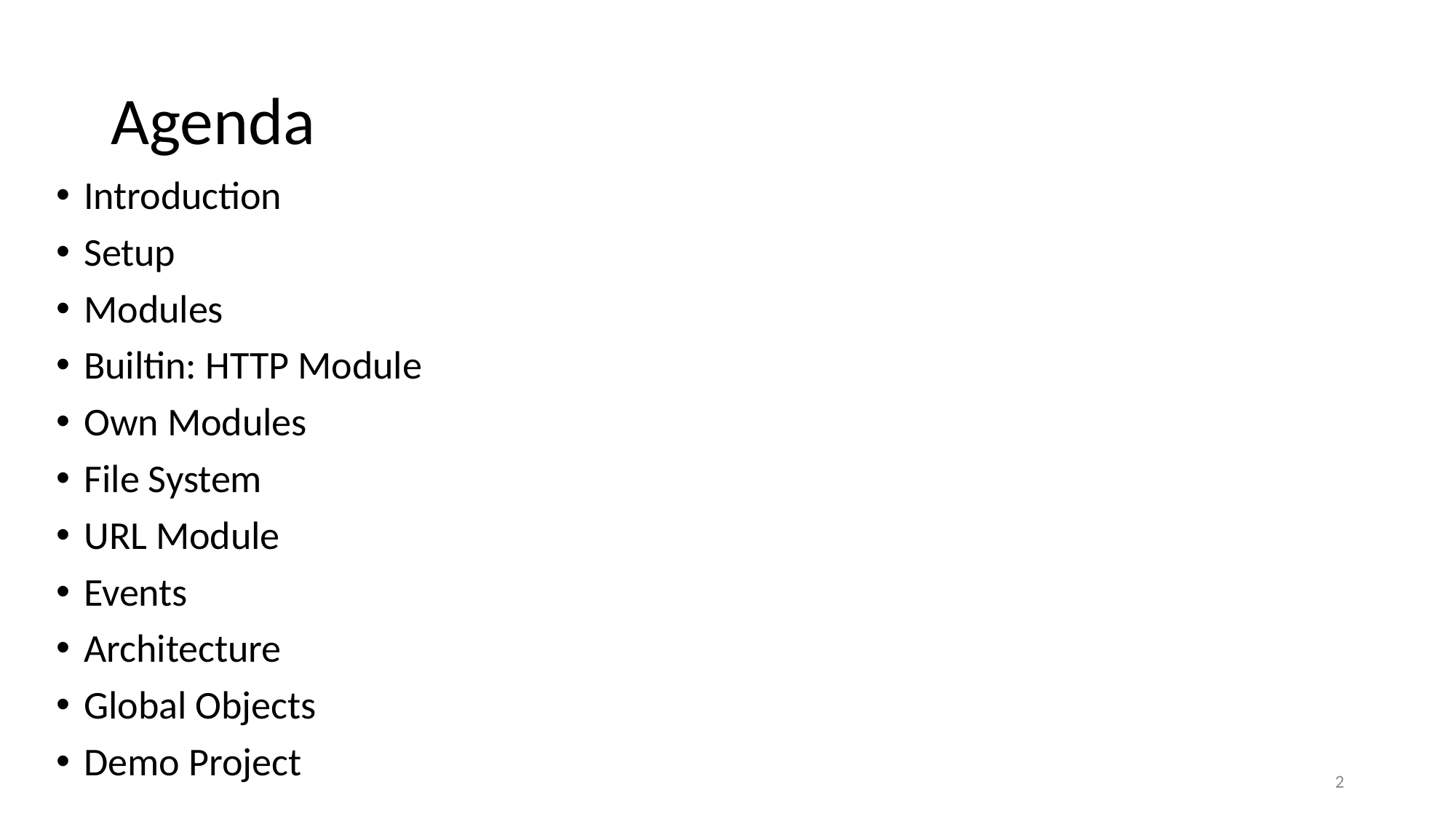

# Agenda
Introduction
Setup
Modules
Builtin: HTTP Module
Own Modules
File System
URL Module
Events
Architecture
Global Objects
Demo Project

2